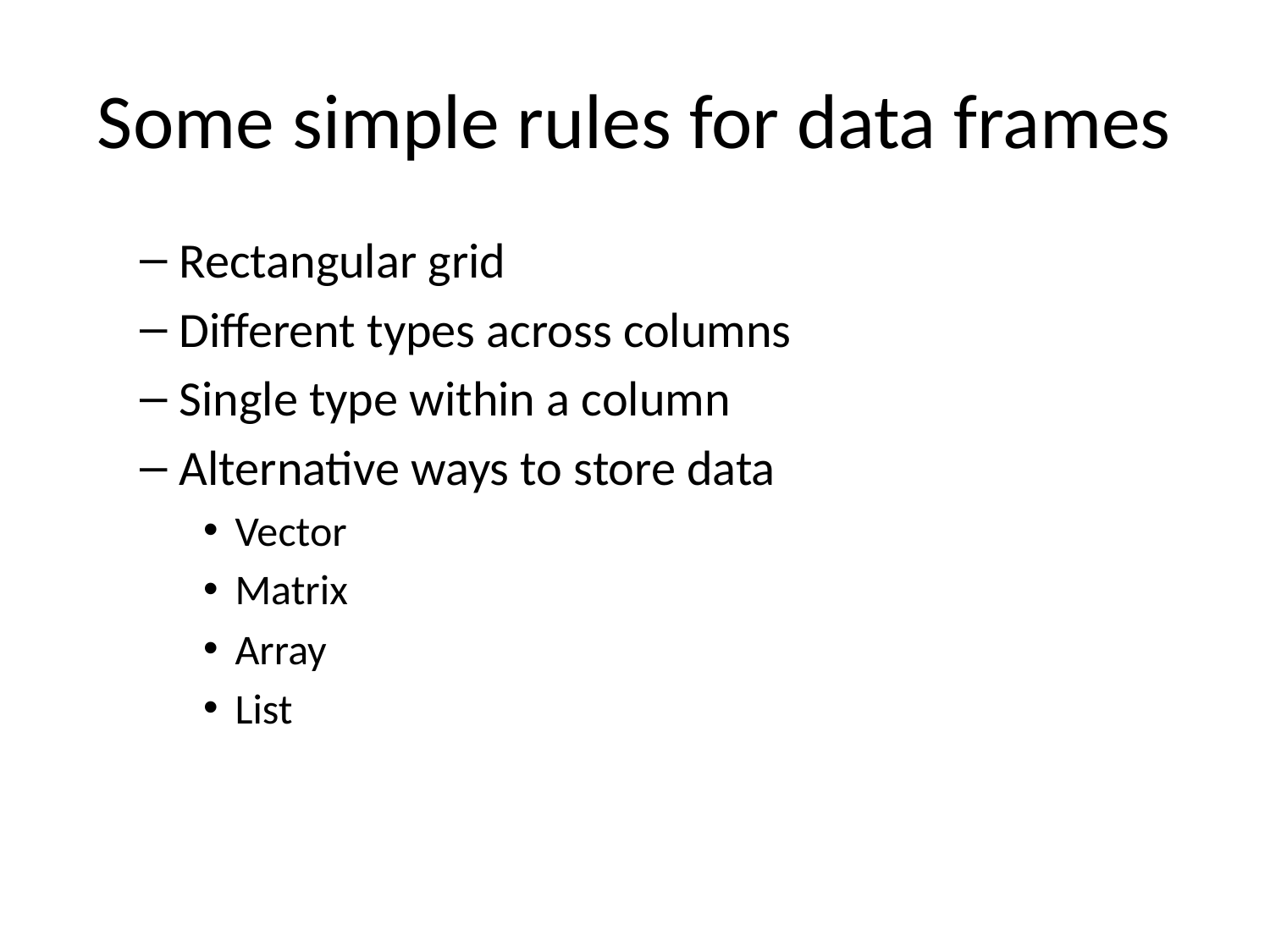

# Some simple rules for data frames
Rectangular grid
Different types across columns
Single type within a column
Alternative ways to store data
Vector
Matrix
Array
List